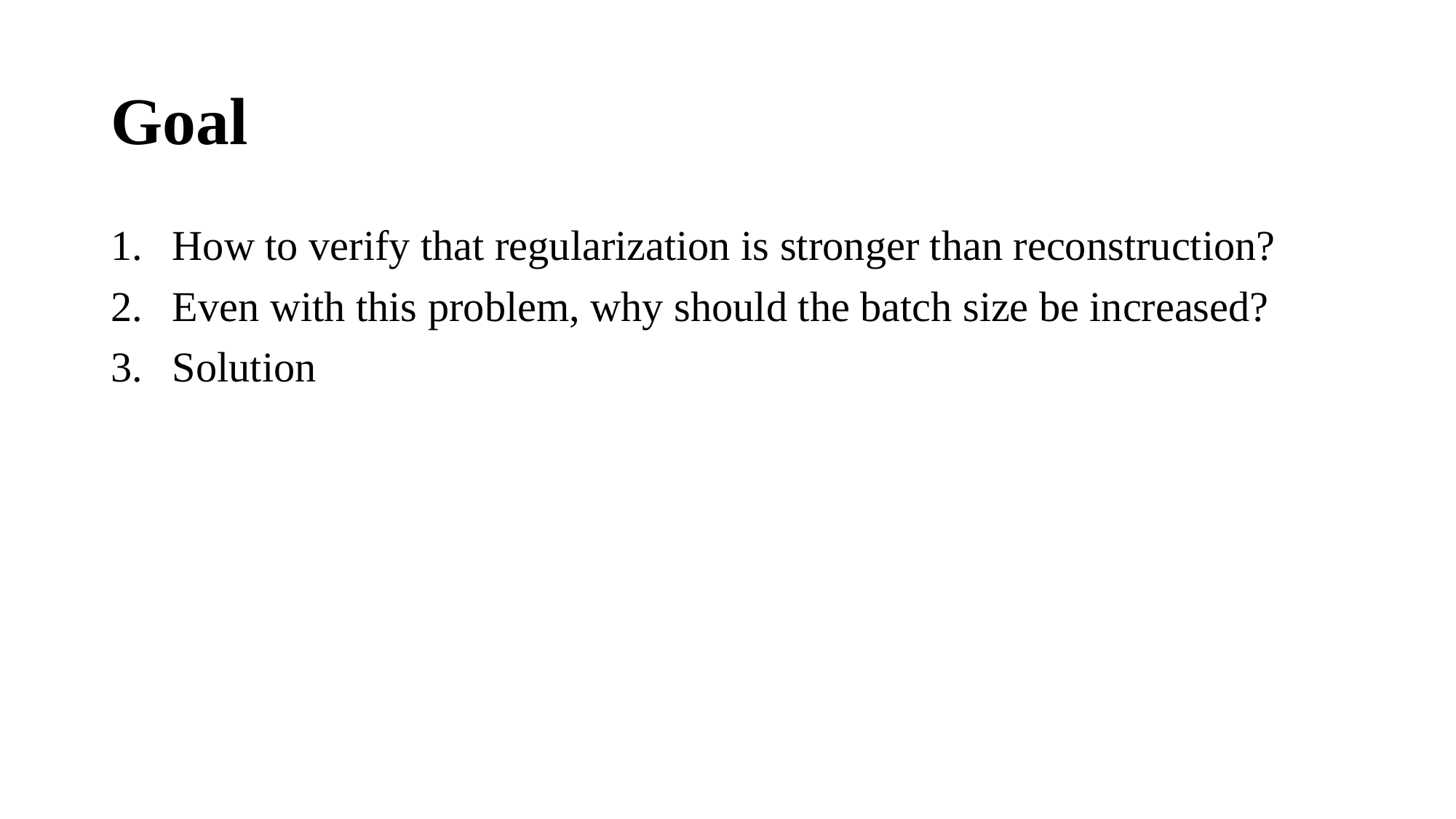

# Goal
How to verify that regularization is stronger than reconstruction?
Even with this problem, why should the batch size be increased?
Solution